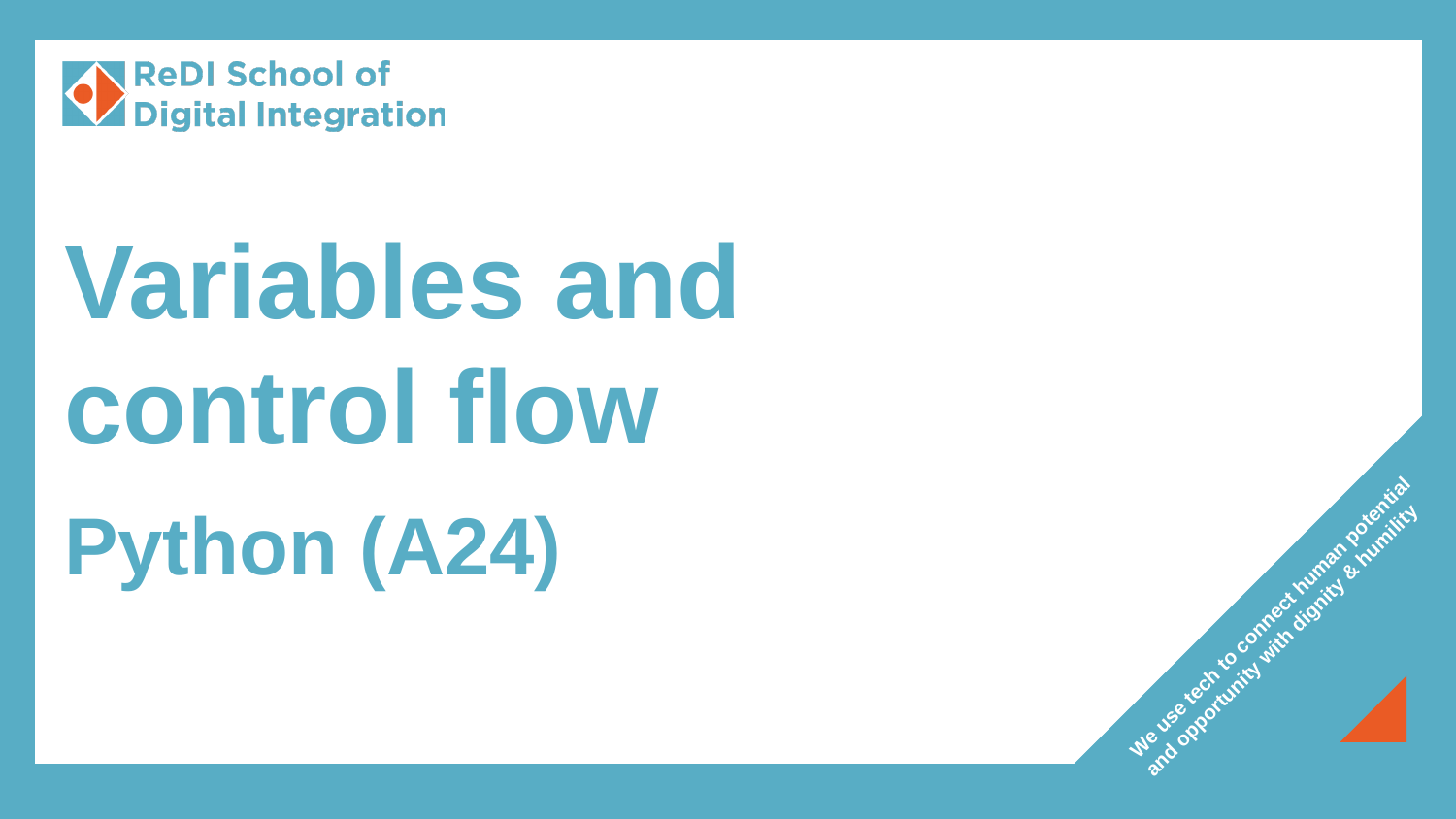

# Variables and control flow
Python (A24)